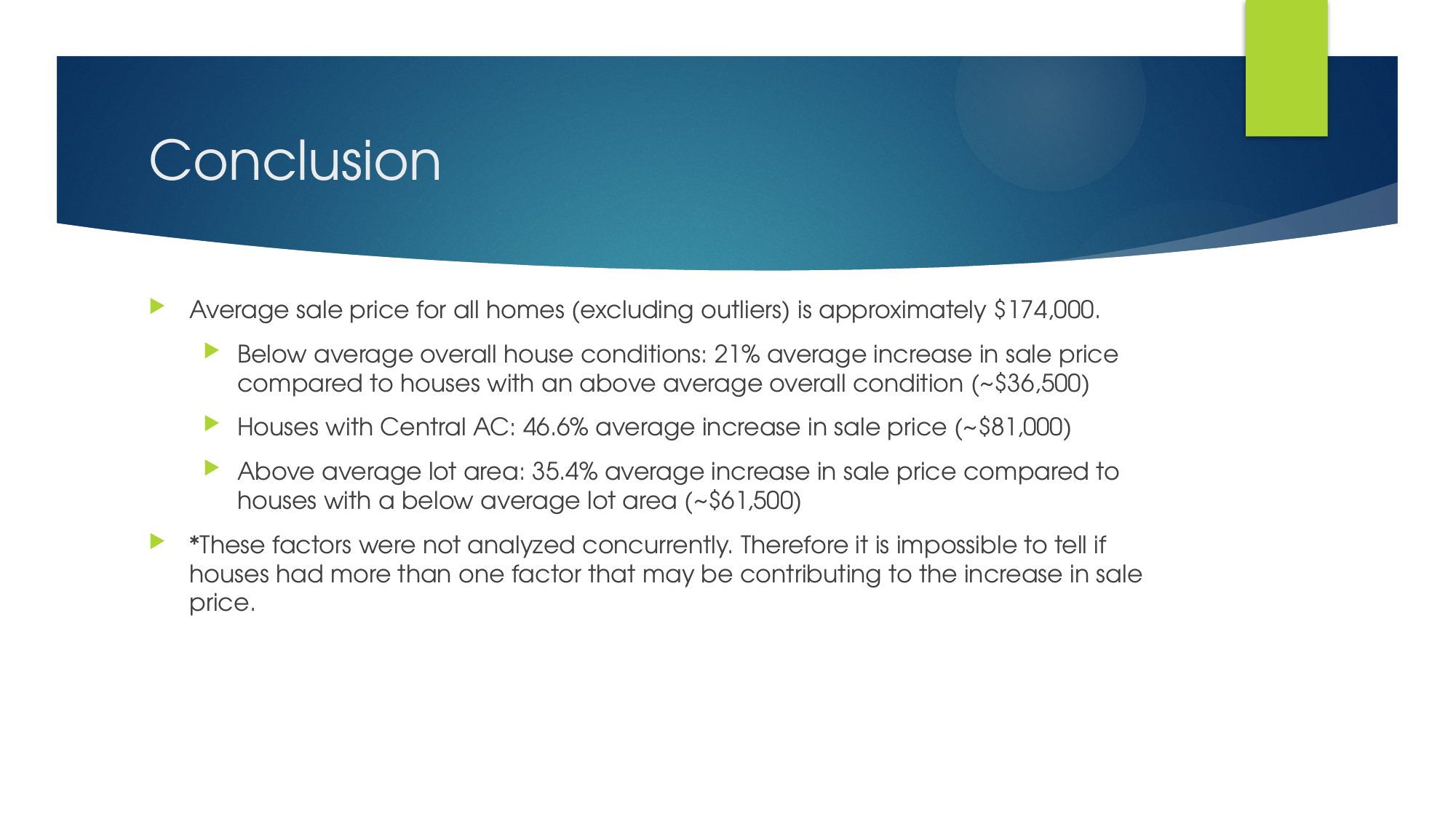

# Conclusion
Average sale price for all homes (excluding outliers) is approximately $174,000.
Below average overall house conditions: 21% average increase in sale price compared to houses with an above average overall condition (~$36,500)
Houses with Central AC: 46.6% average increase in sale price (~$81,000)
Above average lot area: 35.4% average increase in sale price compared to houses with a below average lot area (~$61,500)
*These factors were not analyzed concurrently. Therefore it is impossible to tell if houses had more than one factor that may be contributing to the increase in sale price.